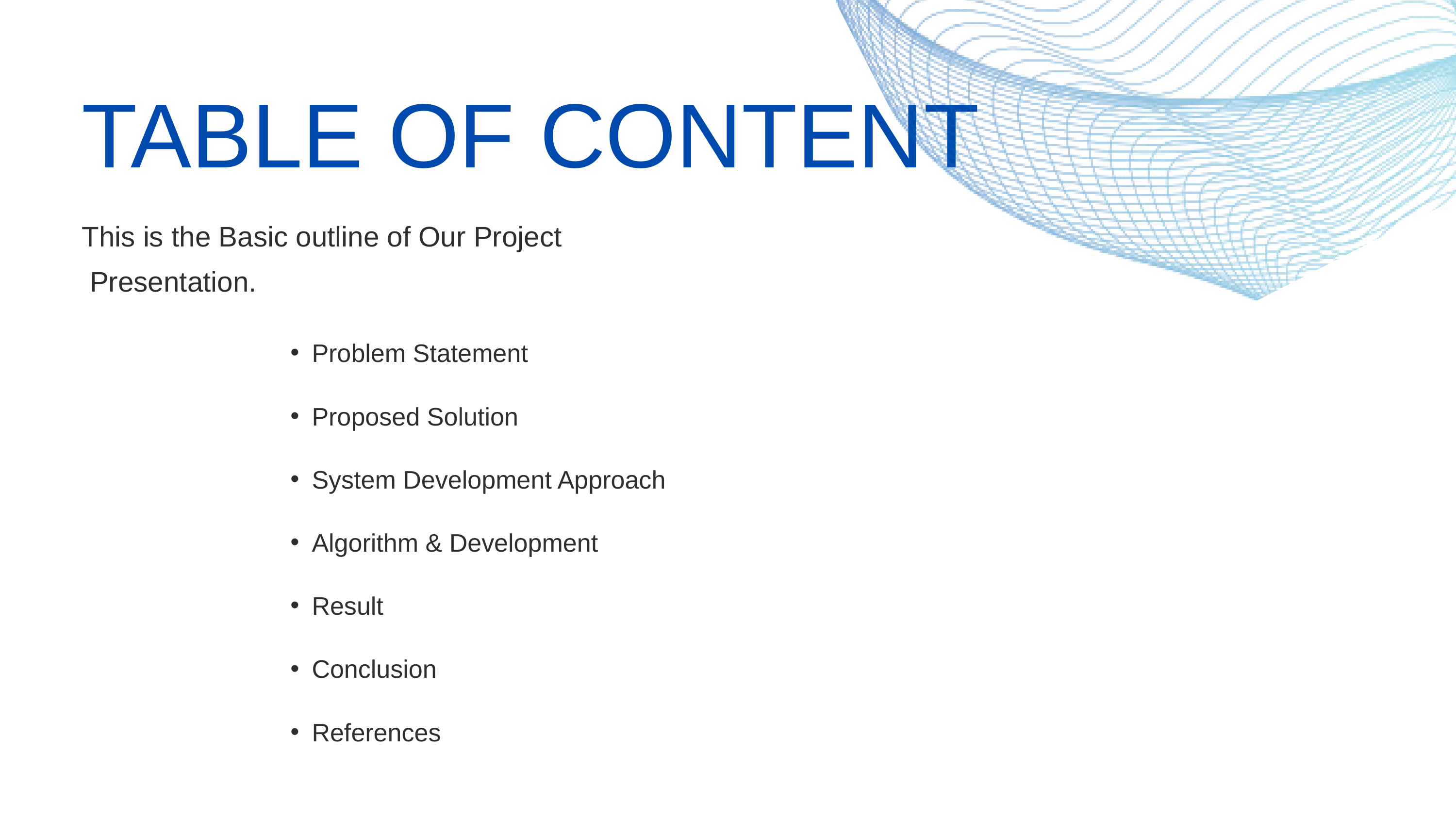

TABLE OF CONTENT
This is the Basic outline of Our Project
 Presentation.

Problem Statement
Proposed Solution
System Development Approach
Algorithm & Development
Result
Conclusion
References